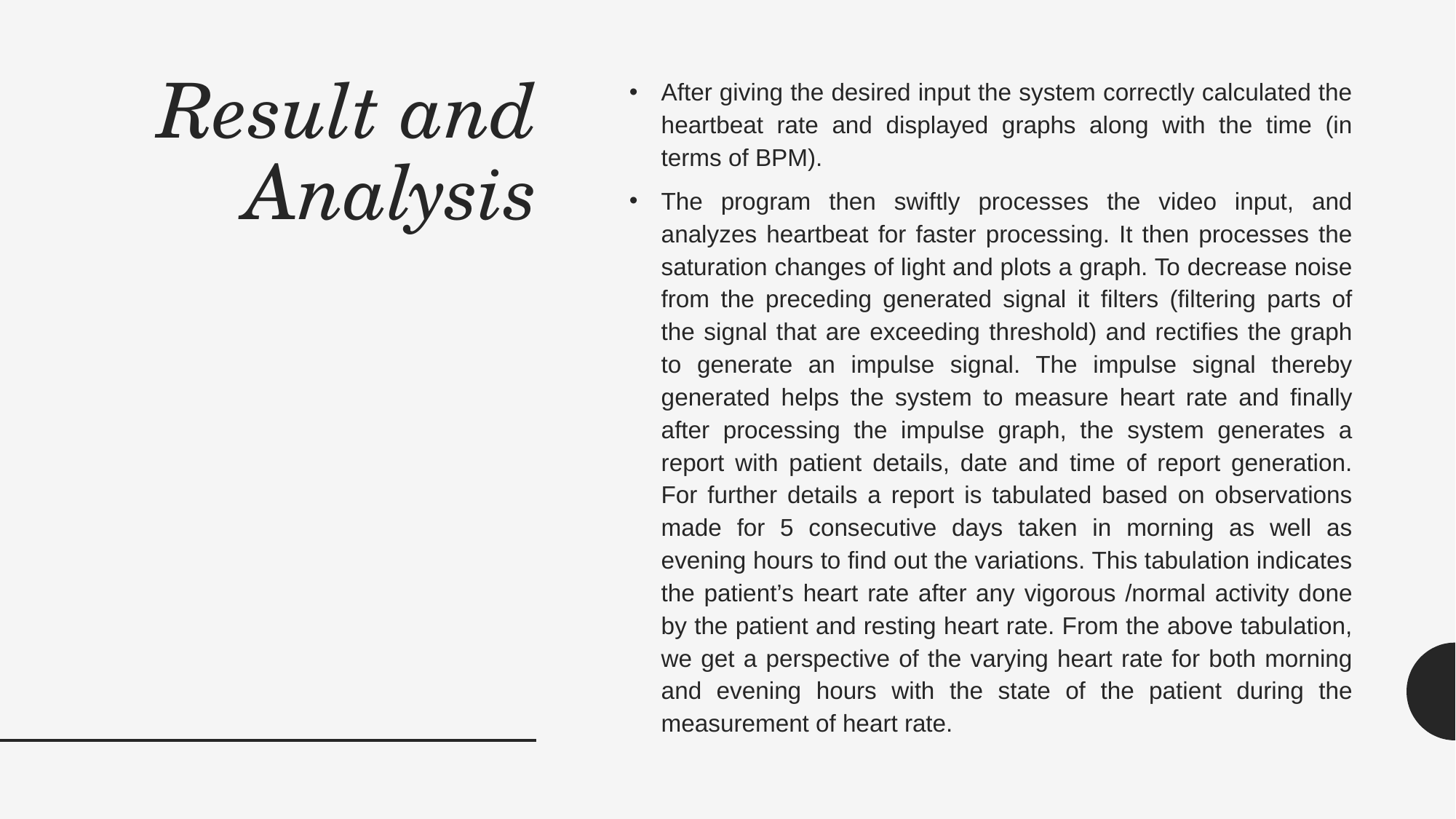

# Result and Analysis
After giving the desired input the system correctly calculated the heartbeat rate and displayed graphs along with the time (in terms of BPM).
The program then swiftly processes the video input, and analyzes heartbeat for faster processing. It then processes the saturation changes of light and plots a graph. To decrease noise from the preceding generated signal it filters (filtering parts of the signal that are exceeding threshold) and rectifies the graph to generate an impulse signal. The impulse signal thereby generated helps the system to measure heart rate and finally after processing the impulse graph, the system generates a report with patient details, date and time of report generation. For further details a report is tabulated based on observations made for 5 consecutive days taken in morning as well as evening hours to find out the variations. This tabulation indicates the patient’s heart rate after any vigorous /normal activity done by the patient and resting heart rate. From the above tabulation, we get a perspective of the varying heart rate for both morning and evening hours with the state of the patient during the measurement of heart rate.